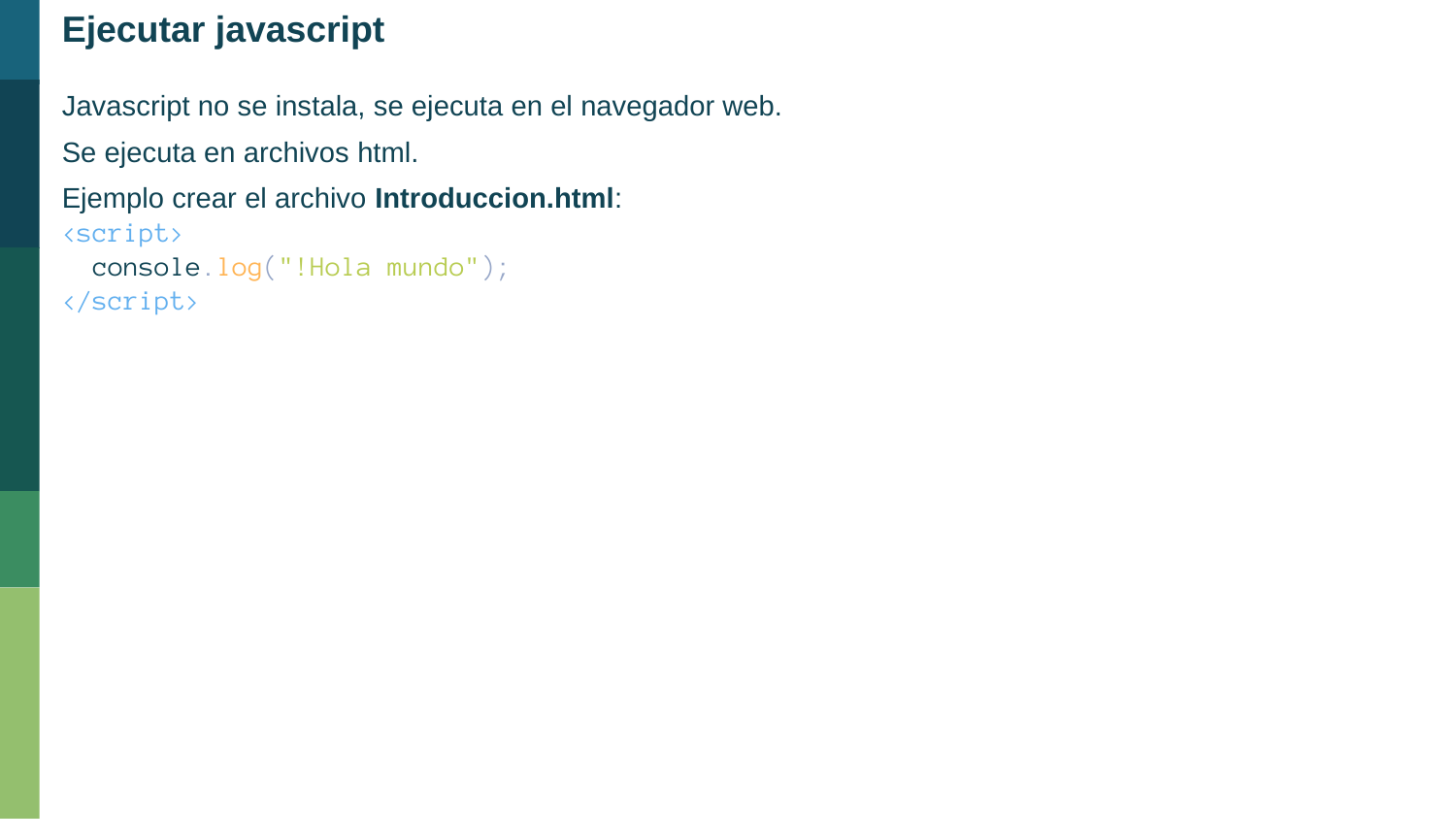

Ejecutar javascript
Javascript no se instala, se ejecuta en el navegador web.
Se ejecuta en archivos html.
Ejemplo crear el archivo Introduccion.html:
<script>
  console.log("!Hola mundo");
</script>